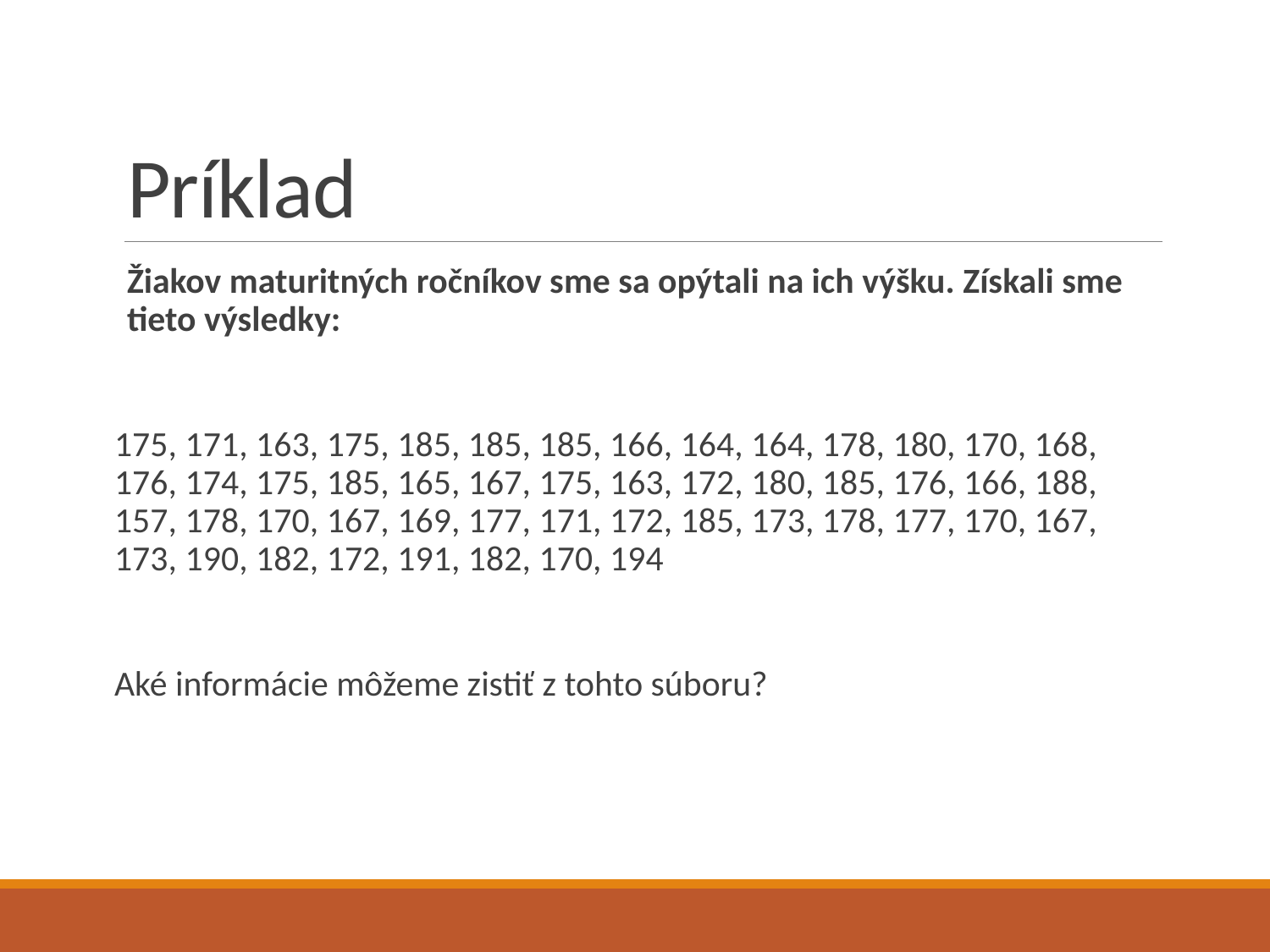

# Príklad
Žiakov maturitných ročníkov sme sa opýtali na ich výšku. Získali sme tieto výsledky:

175, 171, 163, 175, 185, 185, 185, 166, 164, 164, 178, 180, 170, 168, 176, 174, 175, 185, 165, 167, 175, 163, 172, 180, 185, 176, 166, 188, 157, 178, 170, 167, 169, 177, 171, 172, 185, 173, 178, 177, 170, 167, 173, 190, 182, 172, 191, 182, 170, 194

Aké informácie môžeme zistiť z tohto súboru?